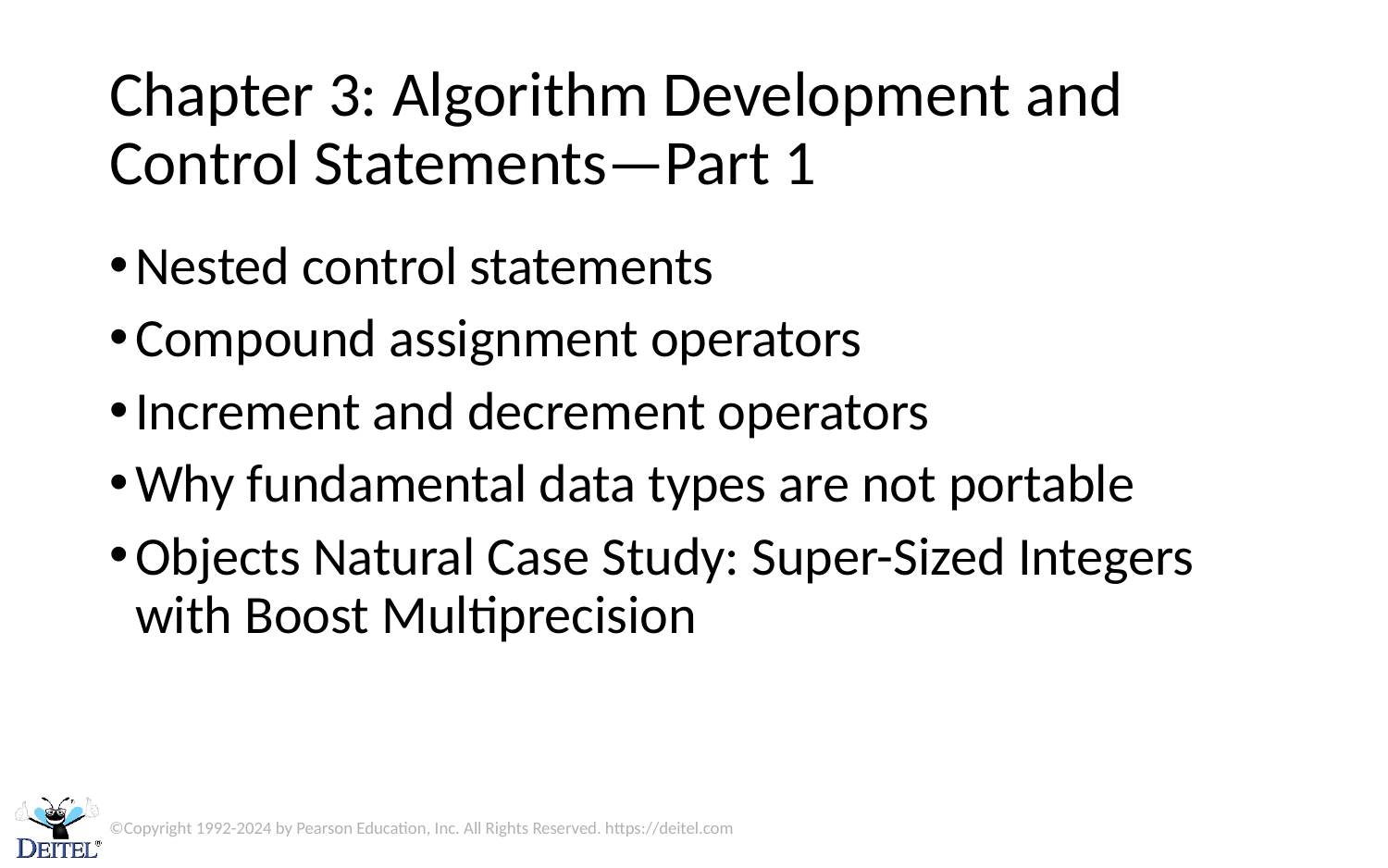

# Chapter 3: Algorithm Development and Control Statements—Part 1
Nested control statements
Compound assignment operators
Increment and decrement operators
Why fundamental data types are not portable
Objects Natural Case Study: Super-Sized Integers with Boost Multiprecision
©Copyright 1992-2024 by Pearson Education, Inc. All Rights Reserved. https://deitel.com